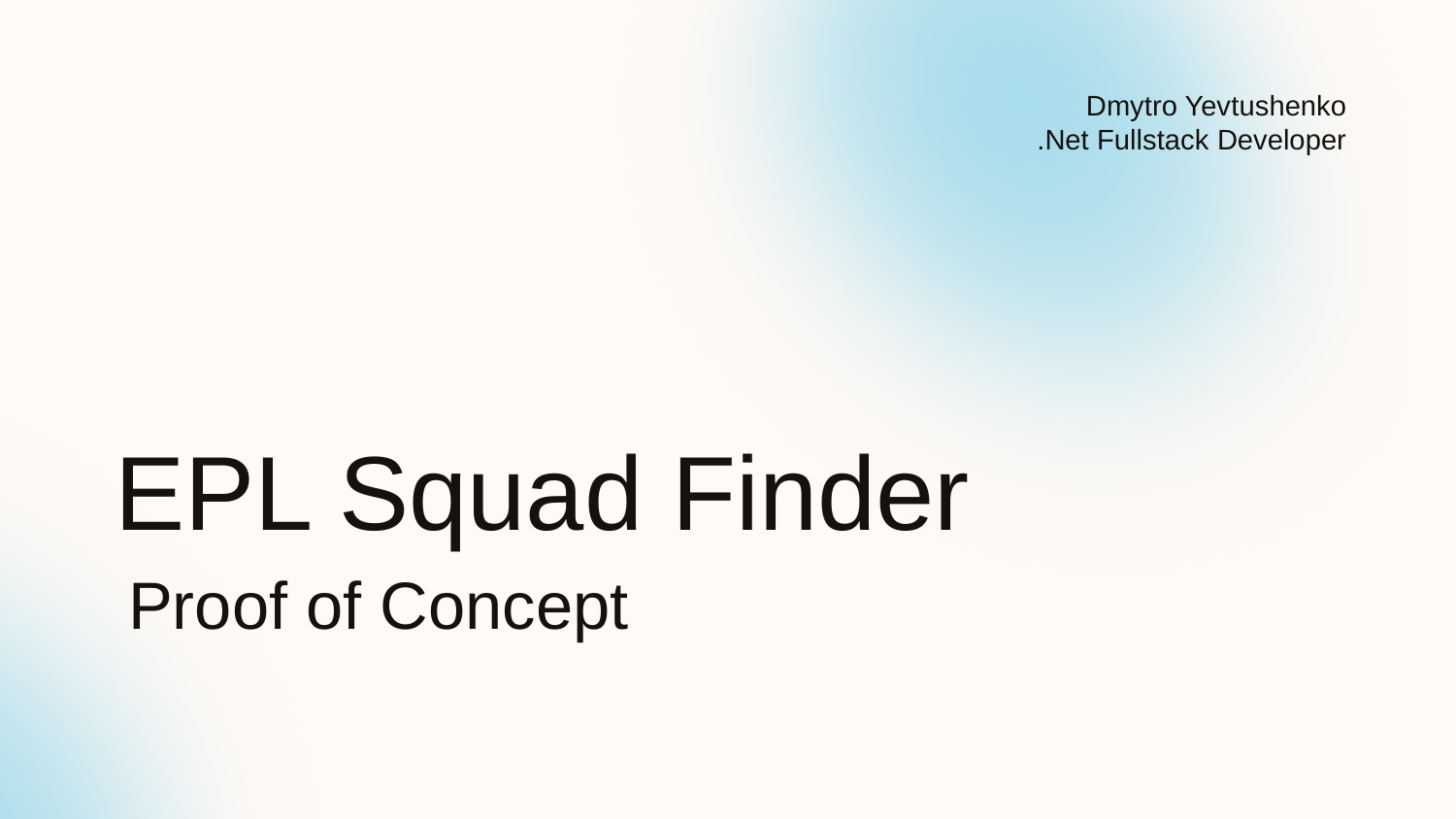

Dmytro Yevtushenko
 .Net Fullstack Developer
# EPL Squad Finder
Proof of Concept